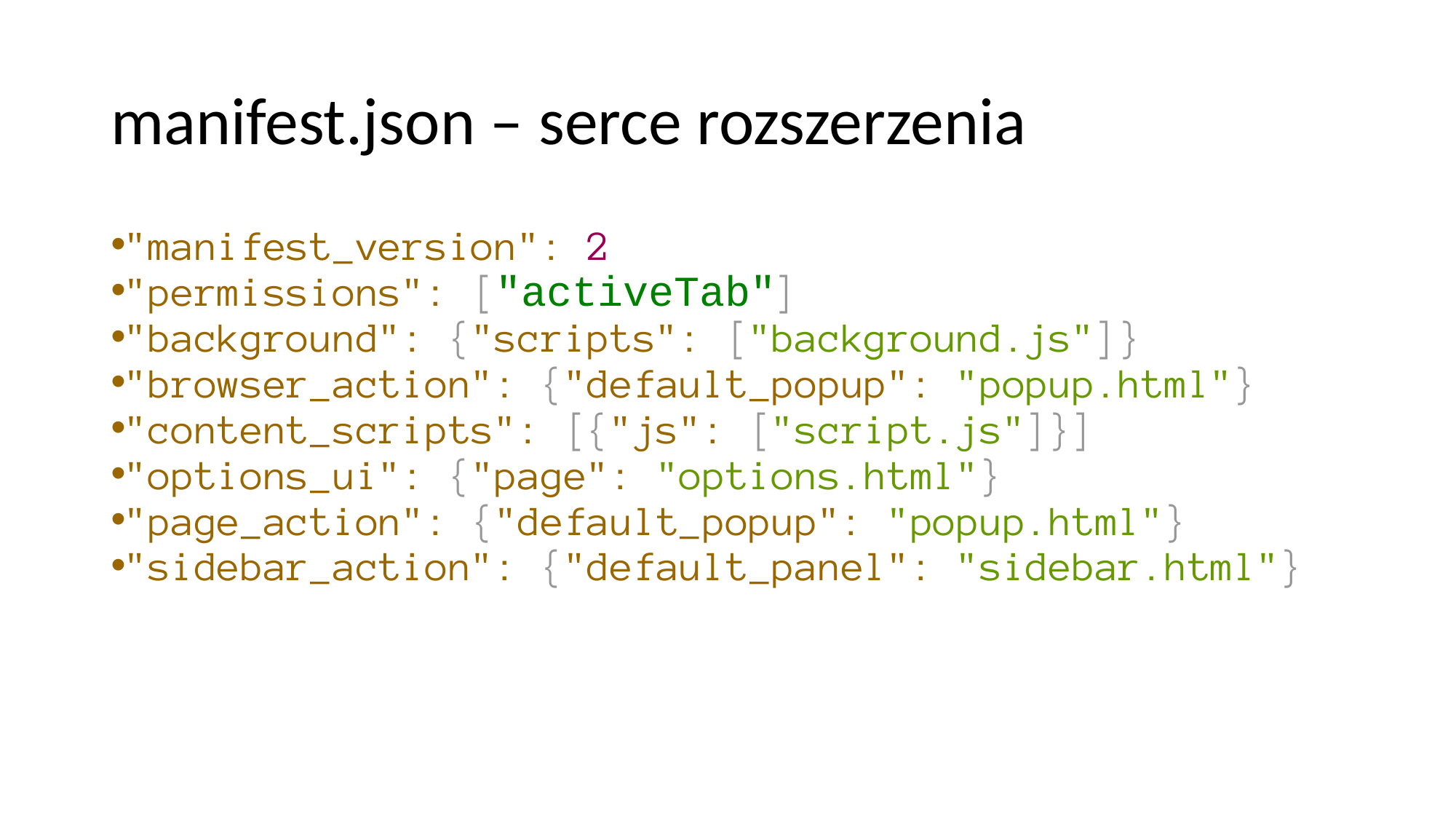

# manifest.json – serce rozszerzenia
"manifest_version": 2
"permissions": ["activeTab"]
"background": {"scripts": ["background.js"]}
"browser_action": {"default_popup": "popup.html"}
"content_scripts": [{"js": ["script.js"]}]
"options_ui": {"page": "options.html"}
"page_action": {"default_popup": "popup.html"}
"sidebar_action": {"default_panel": "sidebar.html"}